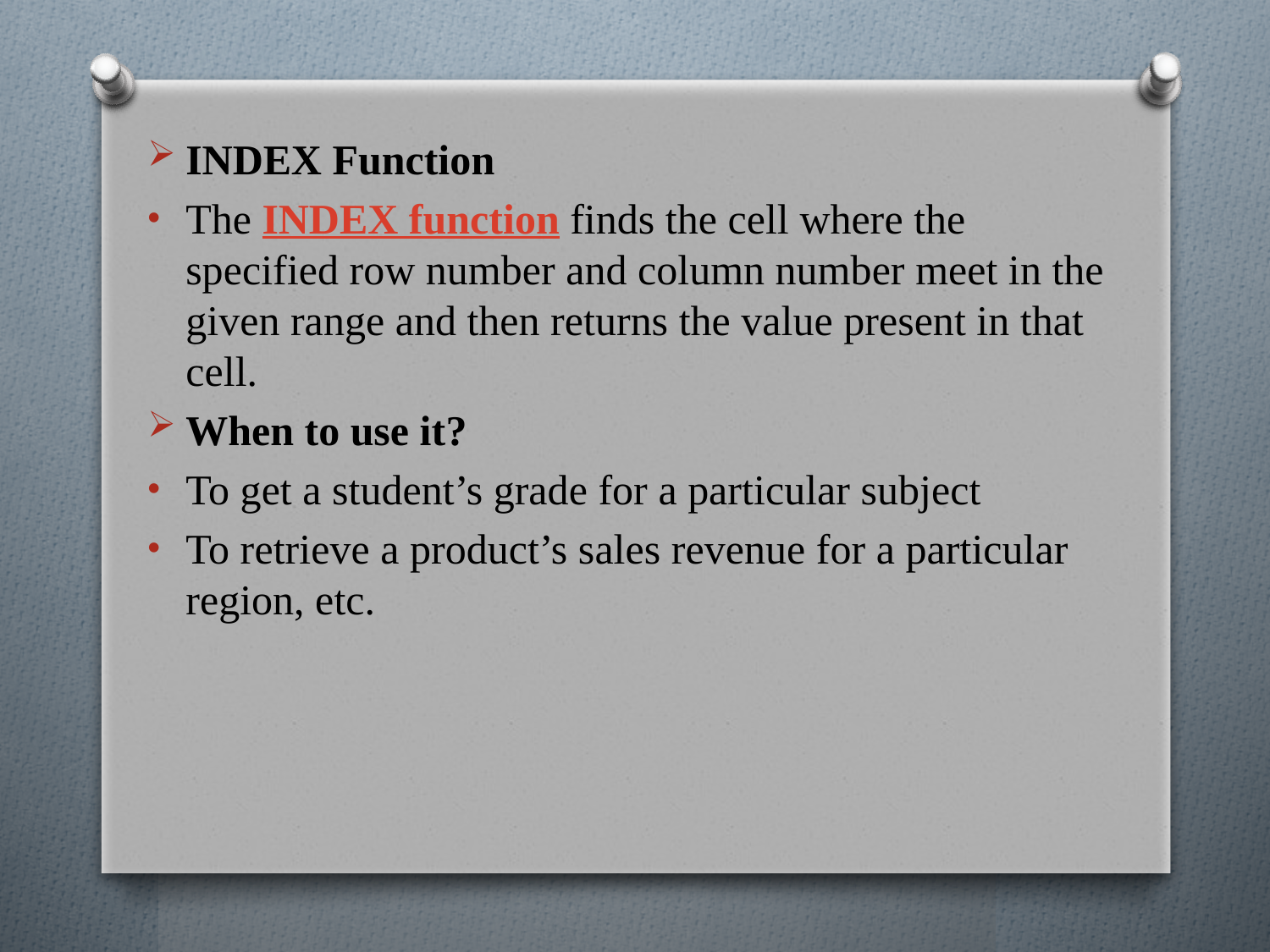

INDEX Function
The INDEX function finds the cell where the specified row number and column number meet in the given range and then returns the value present in that cell.
When to use it?
To get a student’s grade for a particular subject
To retrieve a product’s sales revenue for a particular region, etc.